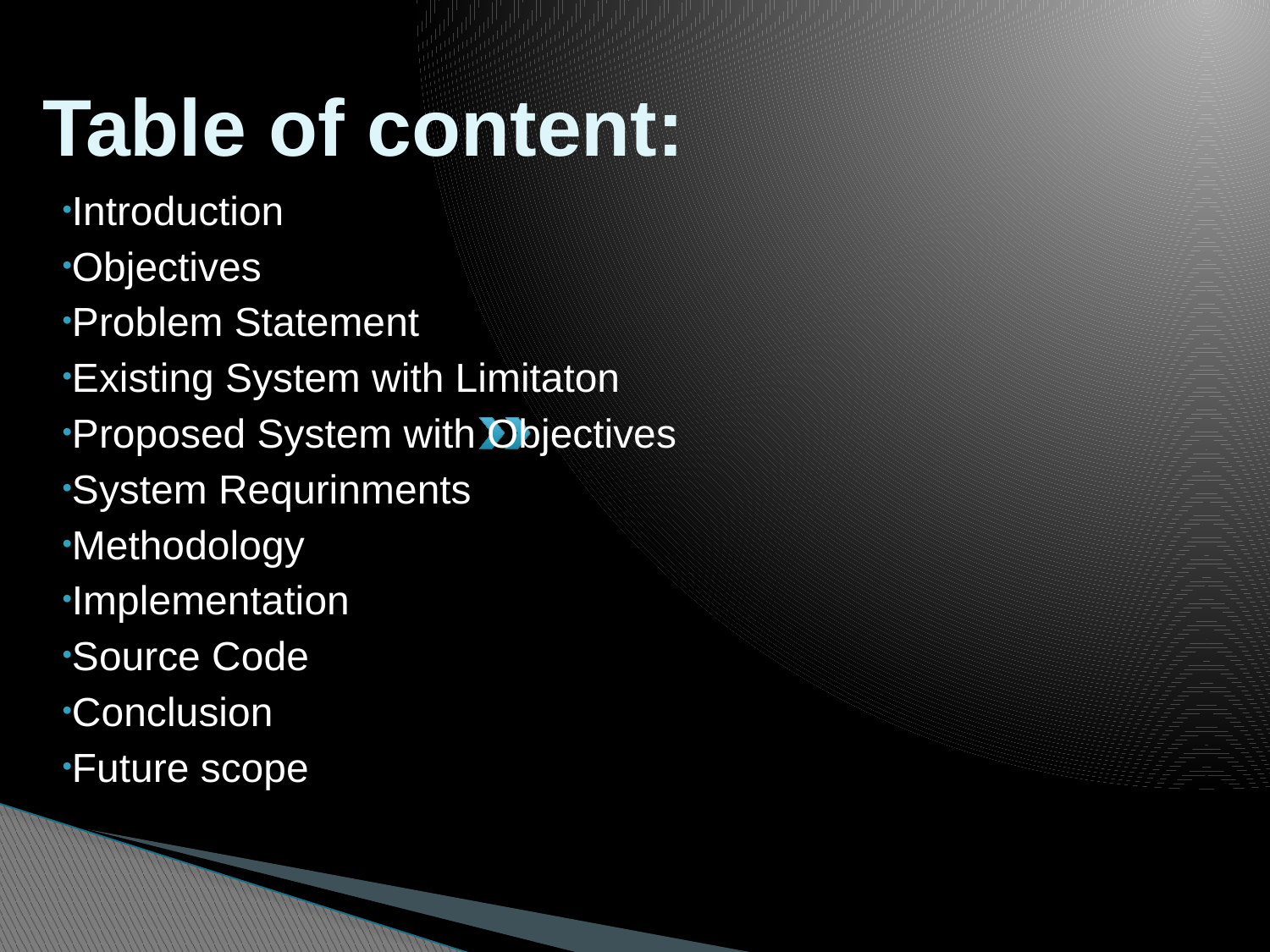

# Table of content:
Introduction
Objectives
Problem Statement
Existing System with Limitaton
Proposed System with Objectives
System Requrinments
Methodology
Implementation
Source Code
Conclusion
Future scope